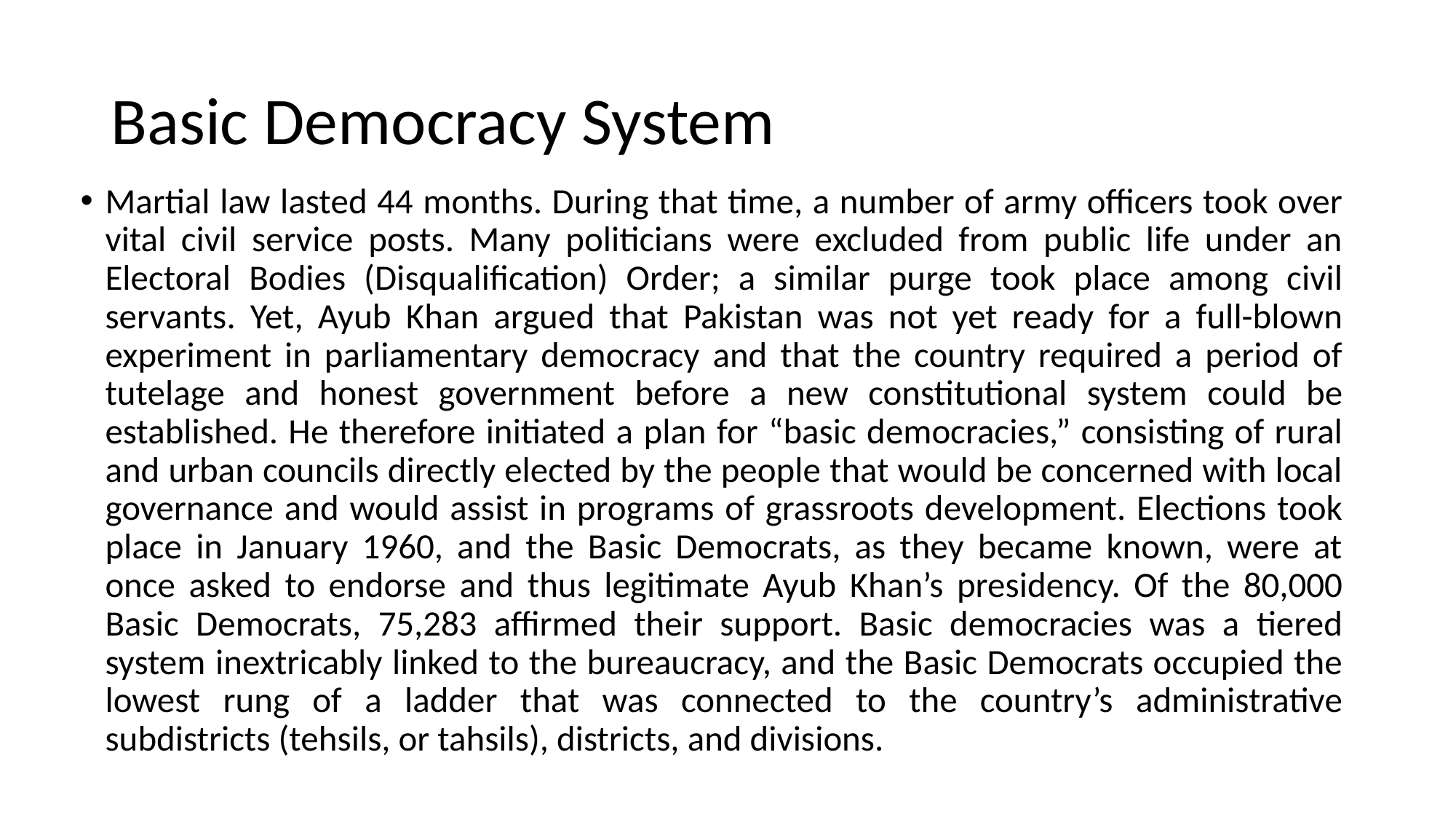

# Basic Democracy System
Martial law lasted 44 months. During that time, a number of army officers took over vital civil service posts. Many politicians were excluded from public life under an Electoral Bodies (Disqualification) Order; a similar purge took place among civil servants. Yet, Ayub Khan argued that Pakistan was not yet ready for a full-blown experiment in parliamentary democracy and that the country required a period of tutelage and honest government before a new constitutional system could be established. He therefore initiated a plan for “basic democracies,” consisting of rural and urban councils directly elected by the people that would be concerned with local governance and would assist in programs of grassroots development. Elections took place in January 1960, and the Basic Democrats, as they became known, were at once asked to endorse and thus legitimate Ayub Khan’s presidency. Of the 80,000 Basic Democrats, 75,283 affirmed their support. Basic democracies was a tiered system inextricably linked to the bureaucracy, and the Basic Democrats occupied the lowest rung of a ladder that was connected to the country’s administrative subdistricts (tehsils, or tahsils), districts, and divisions.